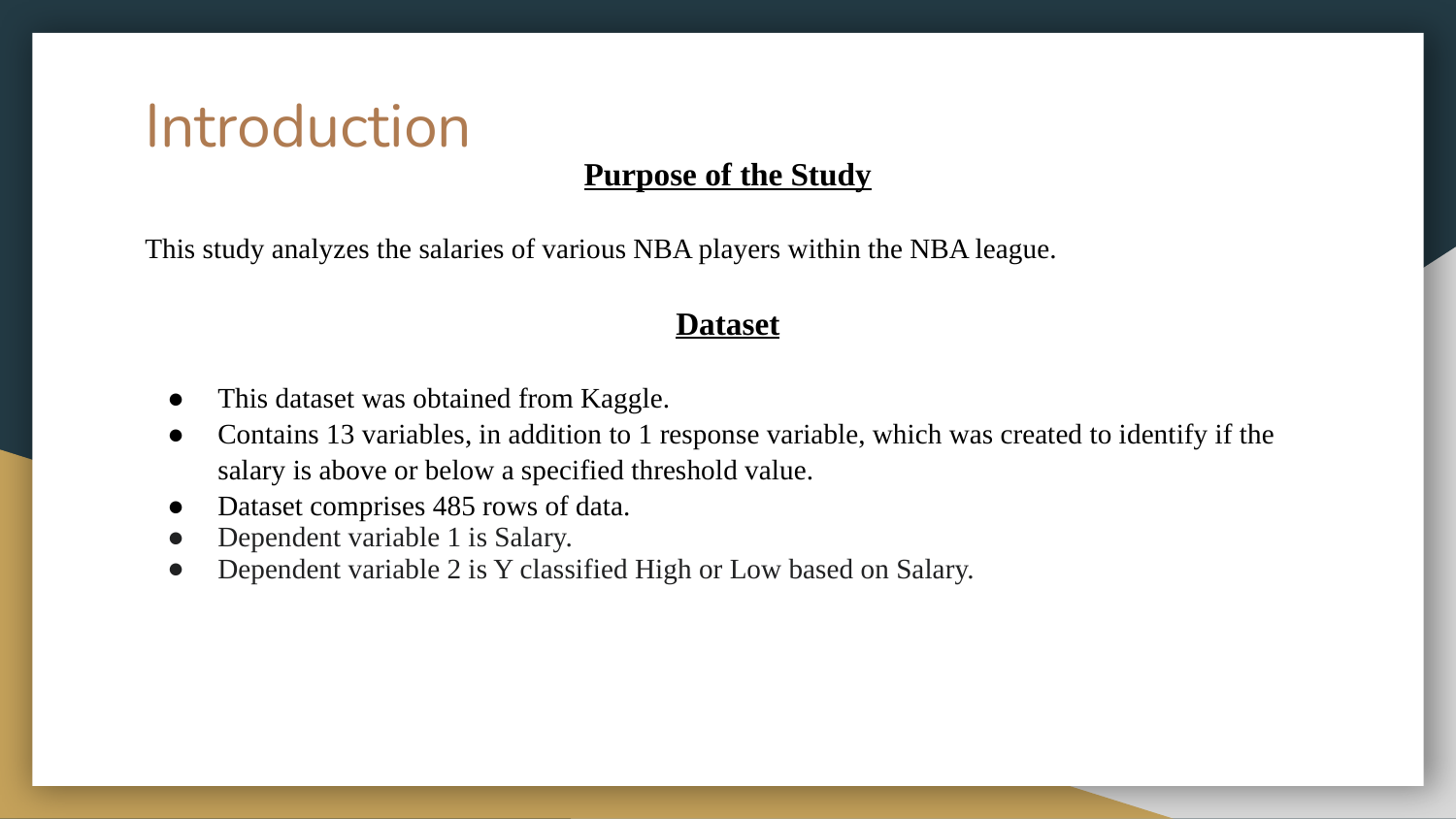

# Introduction
Purpose of the Study

This study analyzes the salaries of various NBA players within the NBA league.

Dataset

This dataset was obtained from Kaggle.
Contains 13 variables, in addition to 1 response variable, which was created to identify if the salary is above or below a specified threshold value.
Dataset comprises 485 rows of data.
Dependent variable 1 is Salary.
Dependent variable 2 is Y classified High or Low based on Salary.